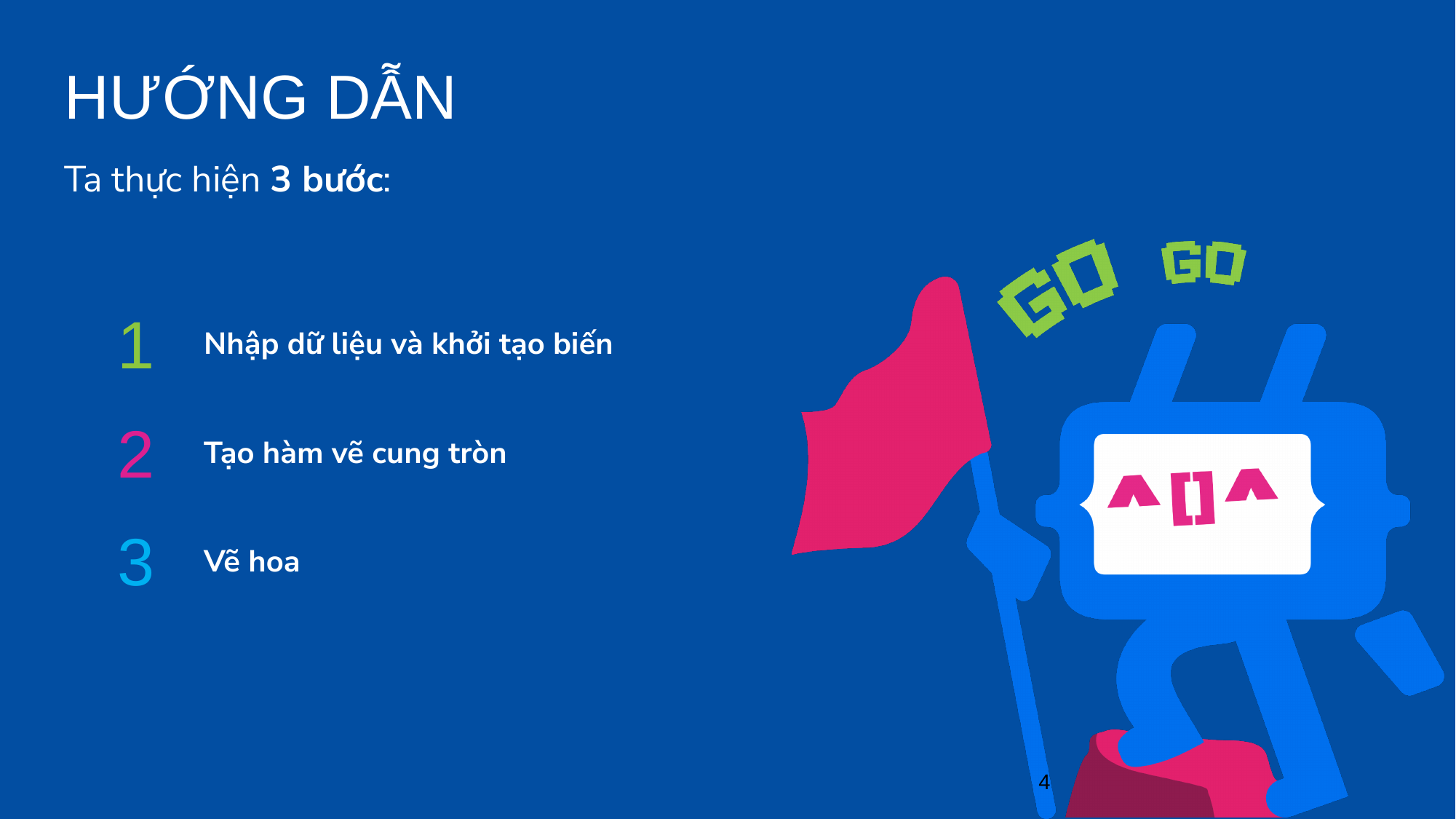

# HƯỚNG DẪN
Ta thực hiện 3 bước:
1
Nhập dữ liệu và khởi tạo biến
2
Tạo hàm vẽ cung tròn
3
Vẽ hoa
4